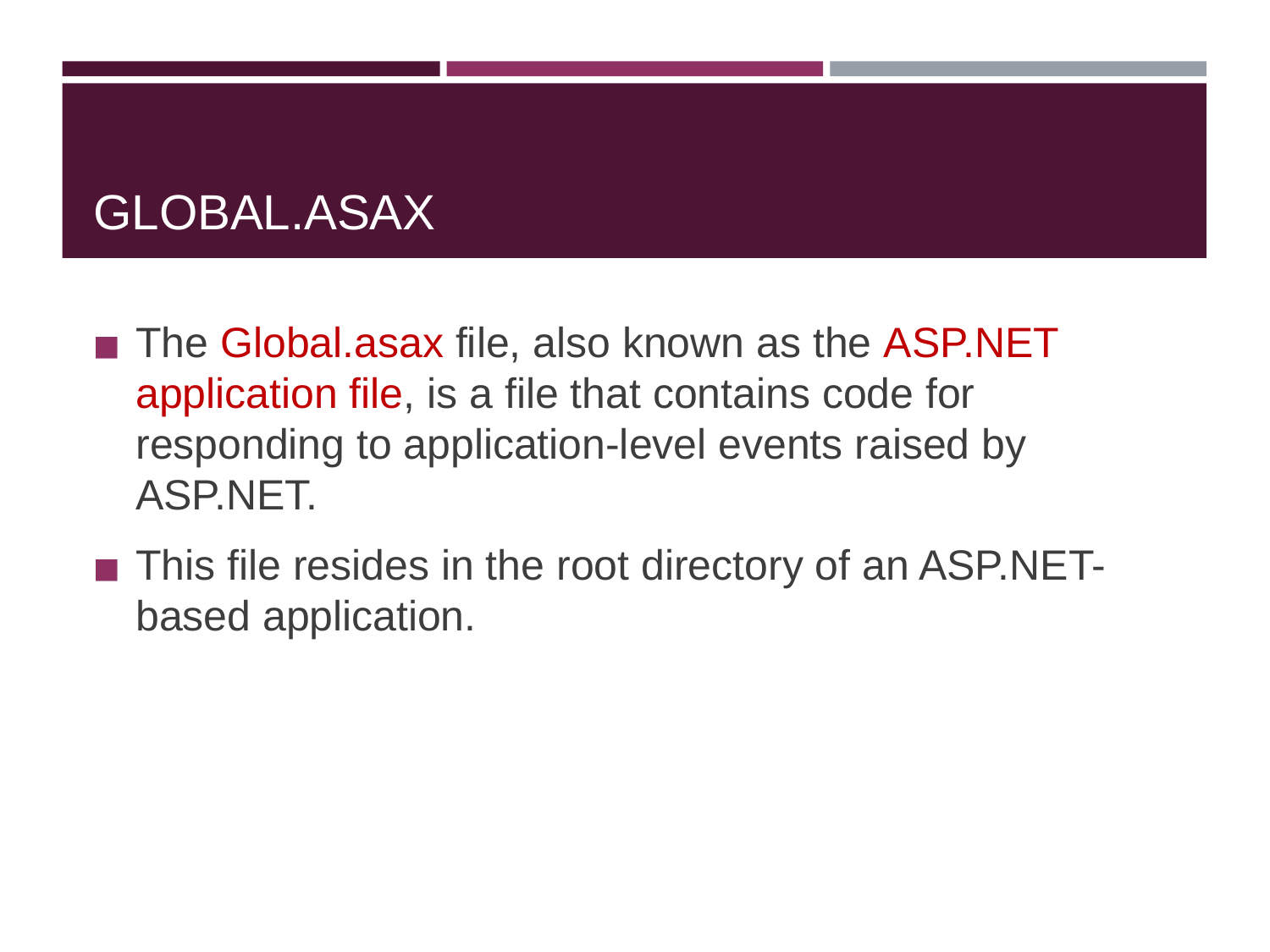

# GLOBAL.ASAX
The Global.asax file, also known as the ASP.NET application file, is a file that contains code for responding to application-level events raised by ASP.NET.
This file resides in the root directory of an ASP.NET-based application.